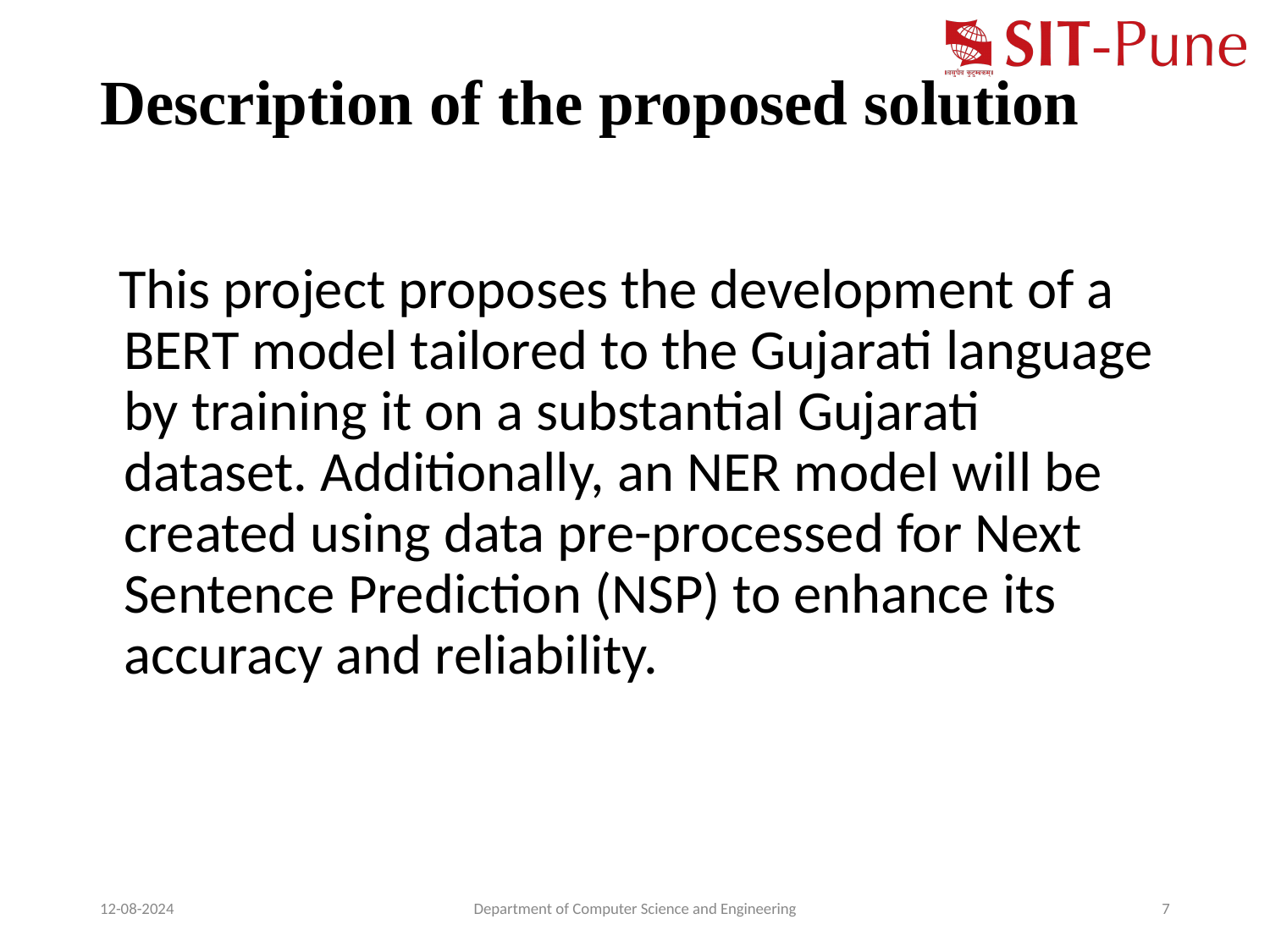

# Description of the proposed solution
This project proposes the development of a BERT model tailored to the Gujarati language by training it on a substantial Gujarati dataset. Additionally, an NER model will be created using data pre-processed for Next Sentence Prediction (NSP) to enhance its accuracy and reliability.
12-08-2024
Department of Computer Science and Engineering
7